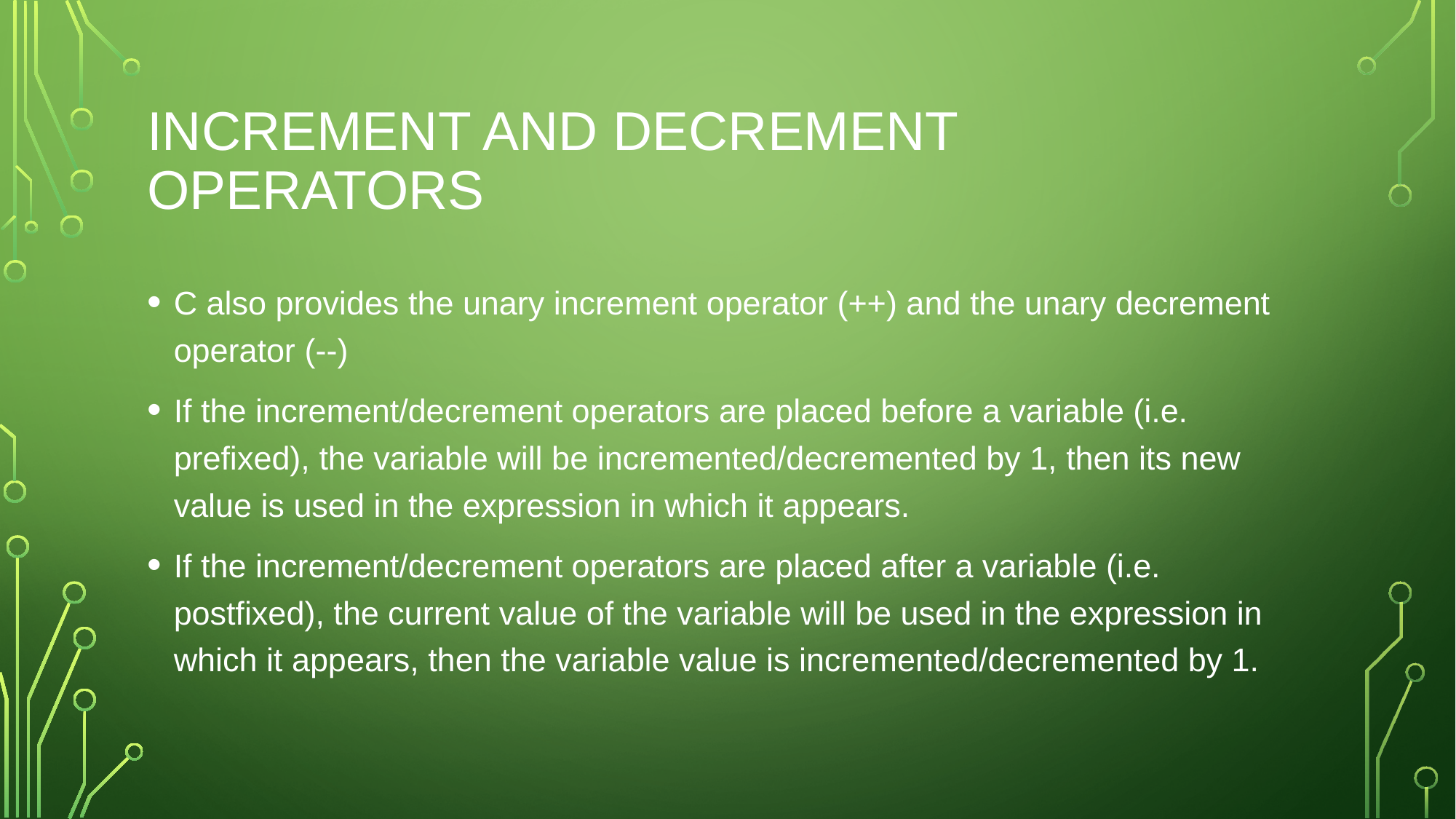

# Increment and decrement operators
C also provides the unary increment operator (++) and the unary decrement operator (--)
If the increment/decrement operators are placed before a variable (i.e. prefixed), the variable will be incremented/decremented by 1, then its new value is used in the expression in which it appears.
If the increment/decrement operators are placed after a variable (i.e. postfixed), the current value of the variable will be used in the expression in which it appears, then the variable value is incremented/decremented by 1.